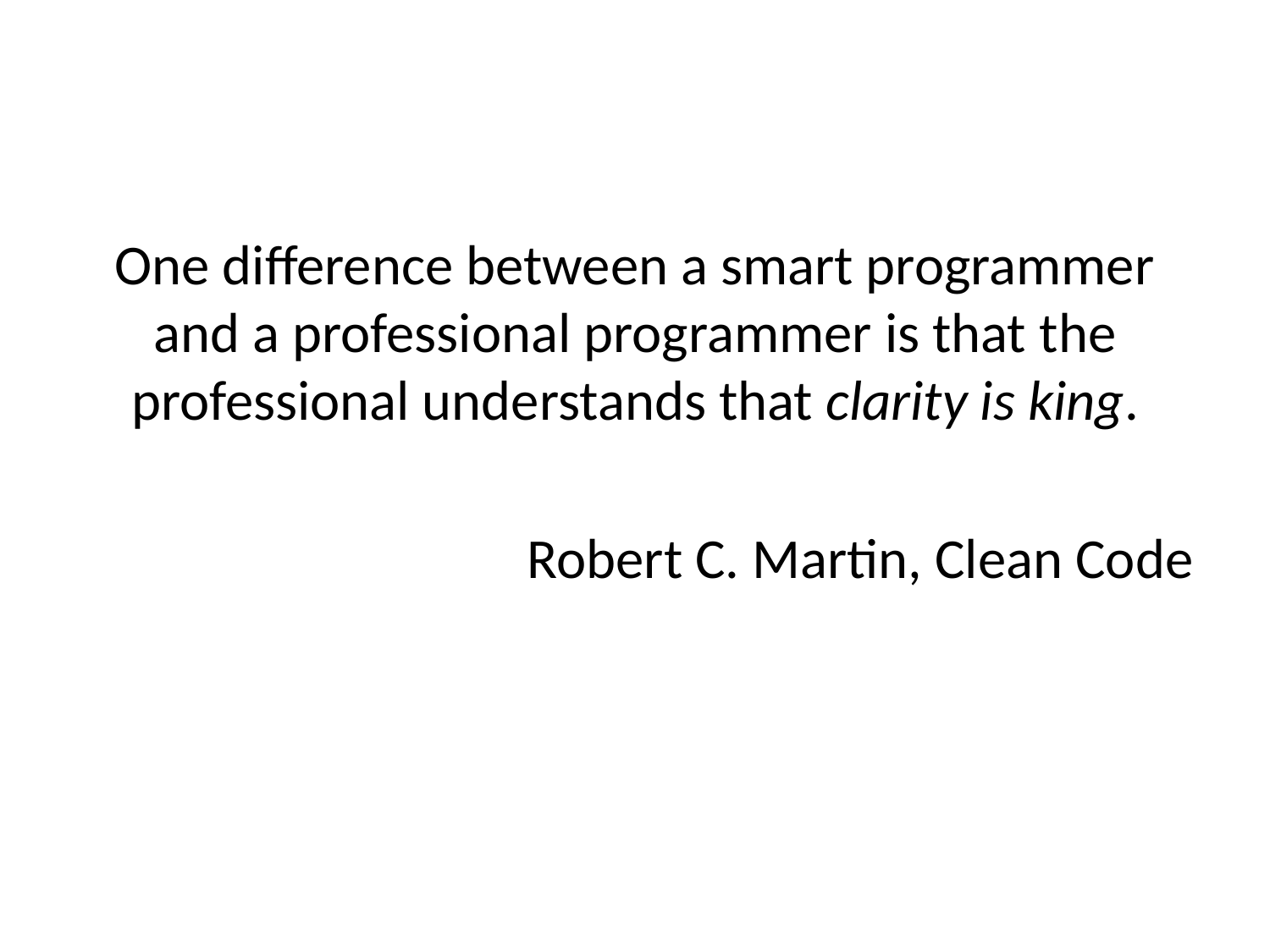

One difference between a smart programmer and a professional programmer is that the professional understands that clarity is king.

Robert C. Martin, Clean Code